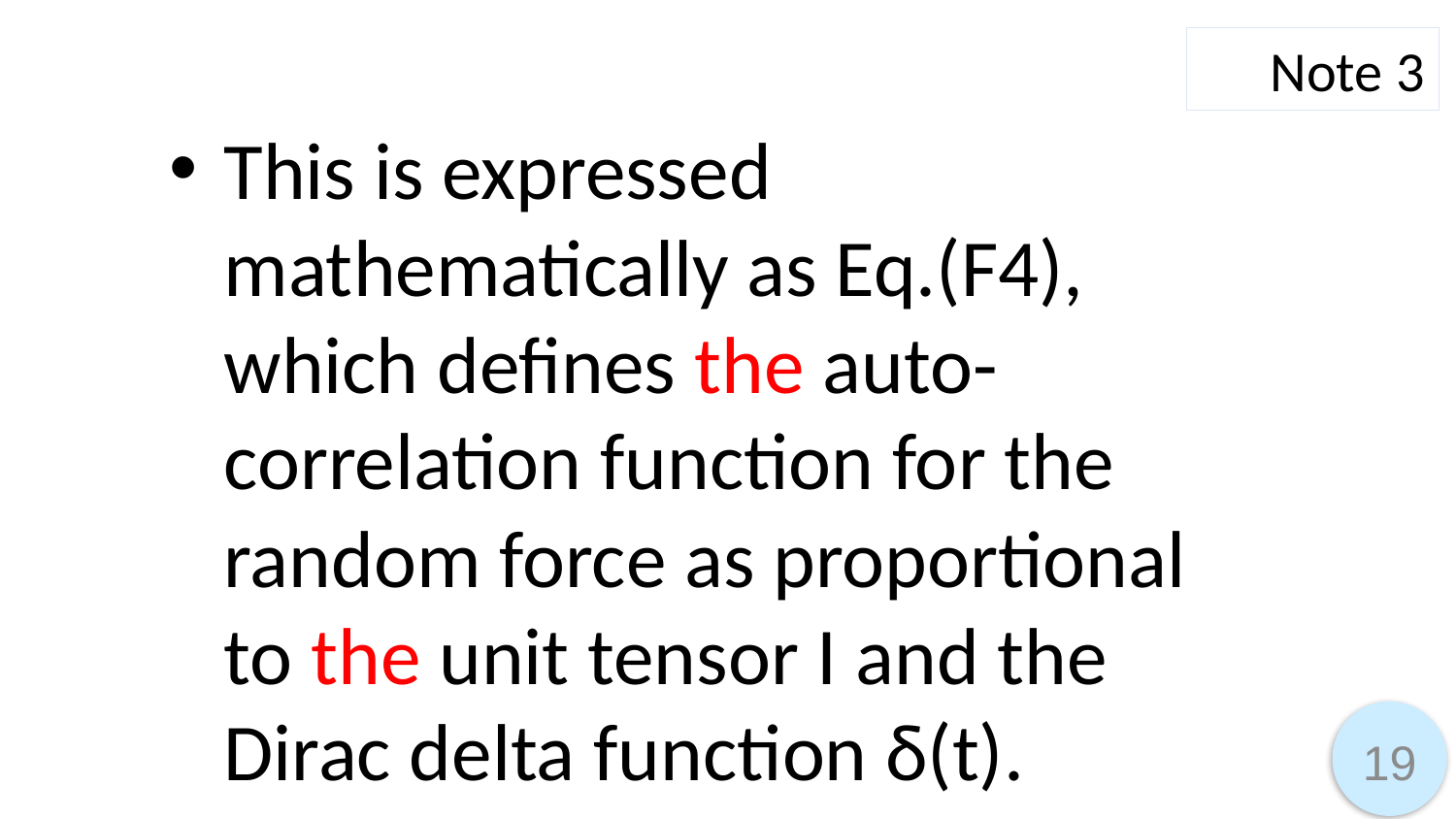

Note 3
This is expressed mathematically as Eq.(F4), which defines the auto-correlation function for the random force as proportional to the unit tensor I and the Dirac delta function δ(t).
19